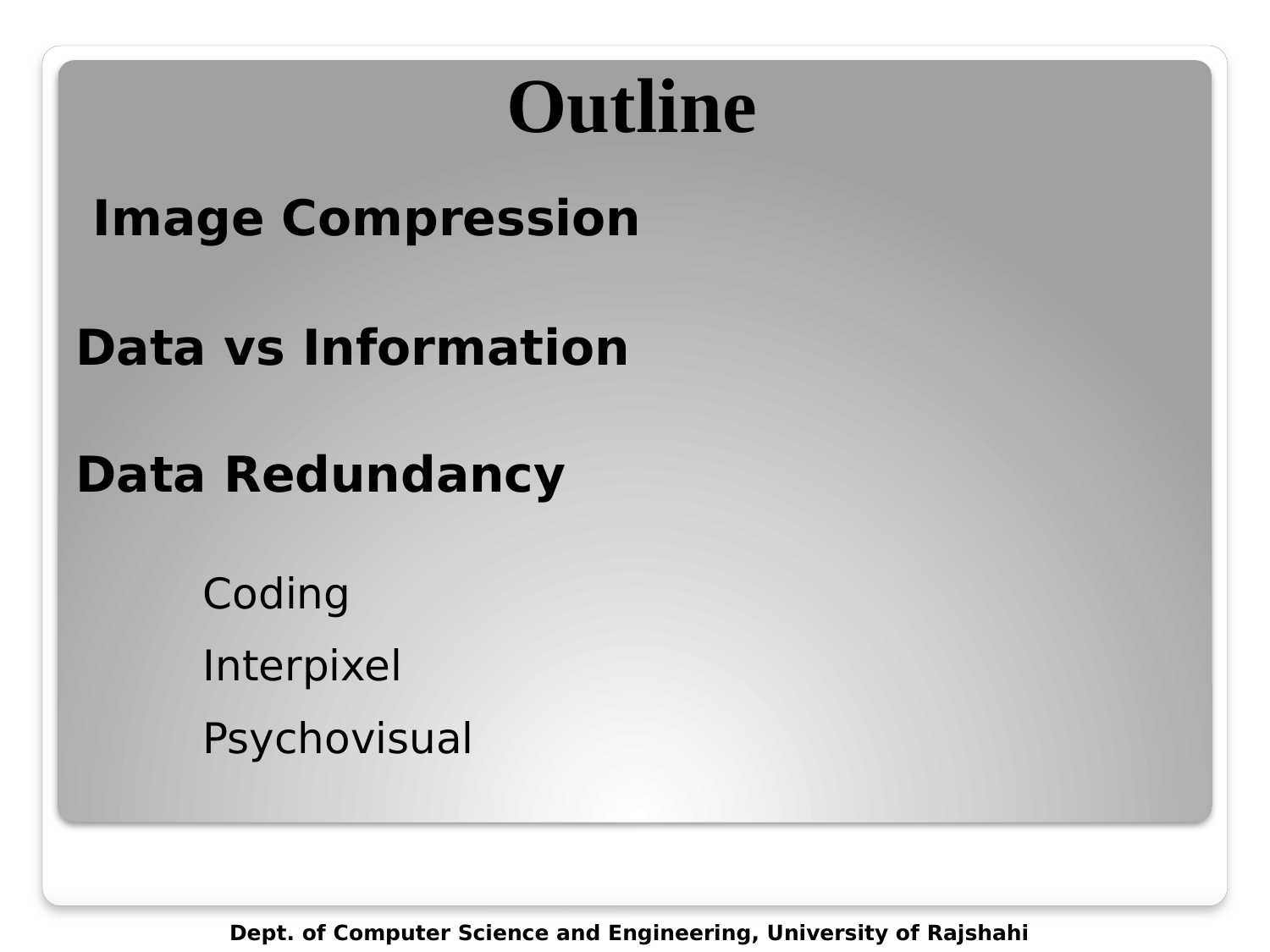

# Outline
Image Compression
Data vs Information
Data Redundancy
Coding
Interpixel
Psychovisual
Dept. of Computer Science and Engineering, University of Rajshahi